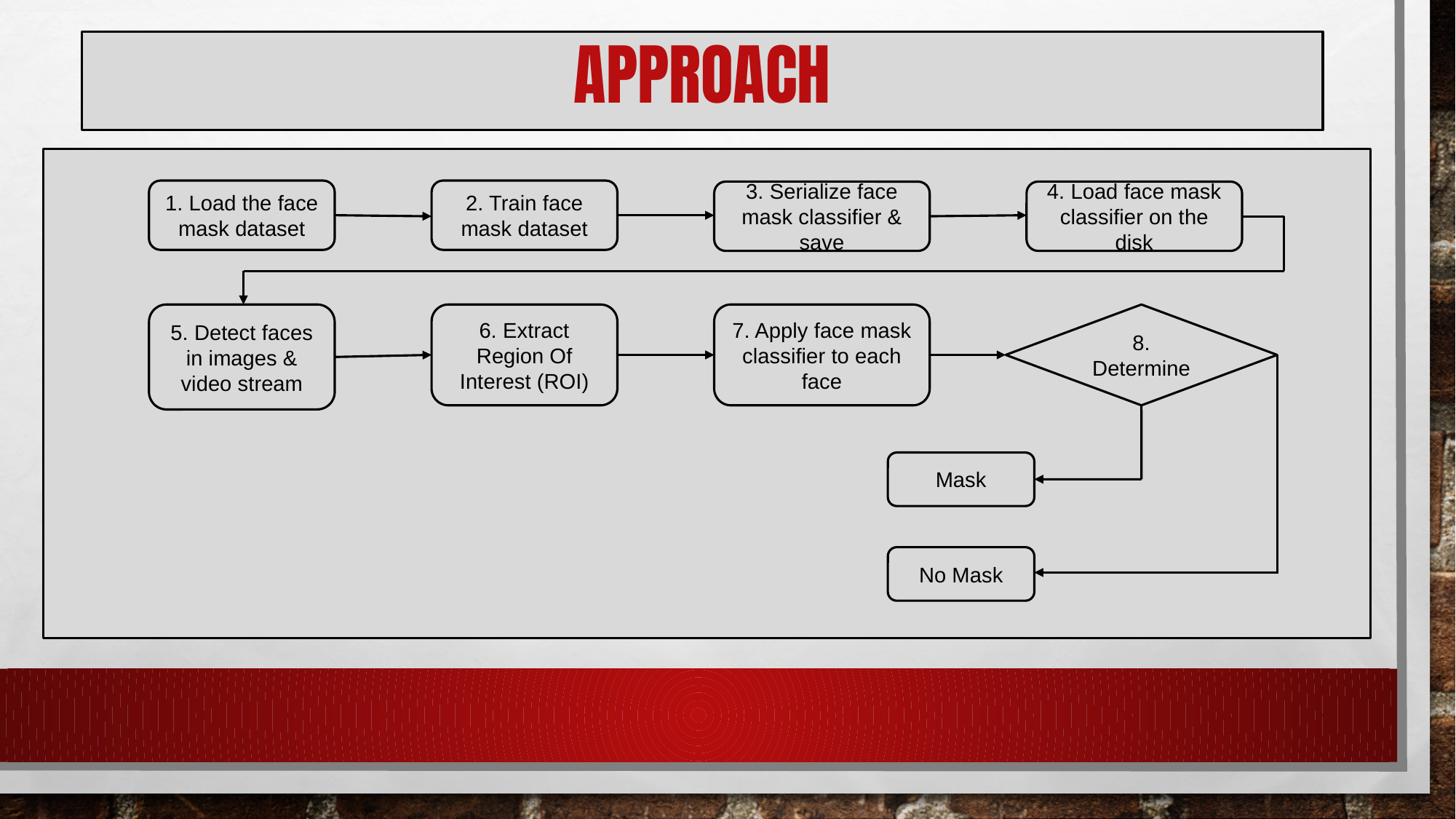

# APPROACH

1. Load the face mask dataset
2. Train face mask dataset
3. Serialize face mask classifier & save
4. Load face mask classifier on the disk
8. Determine
5. Detect faces in images & video stream
6. Extract Region Of Interest (ROI)
7. Apply face mask classifier to each face
Mask
No Mask